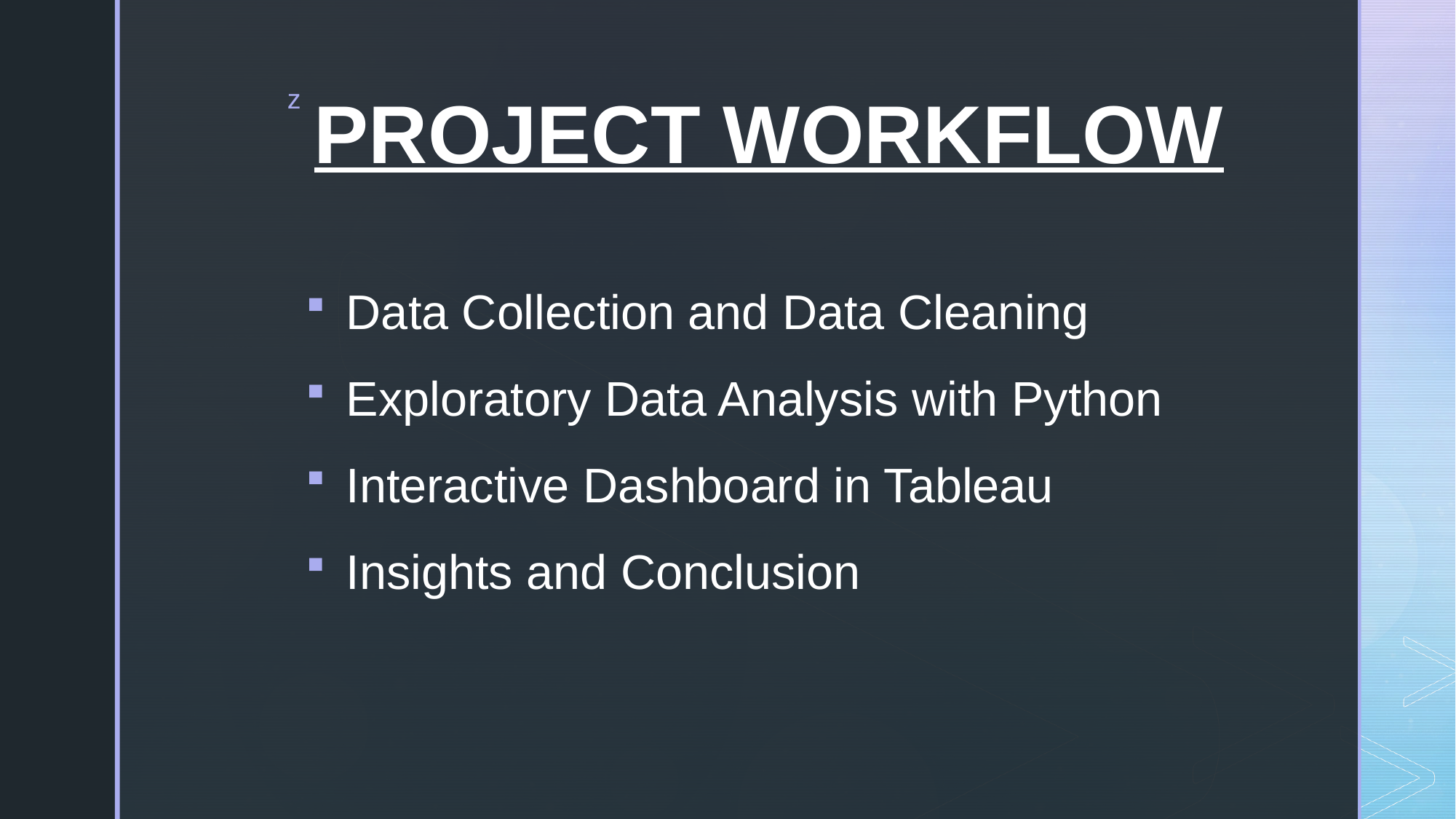

# PROJECT WORKFLOW
Data Collection and Data Cleaning
Exploratory Data Analysis with Python
Interactive Dashboard in Tableau
Insights and Conclusion